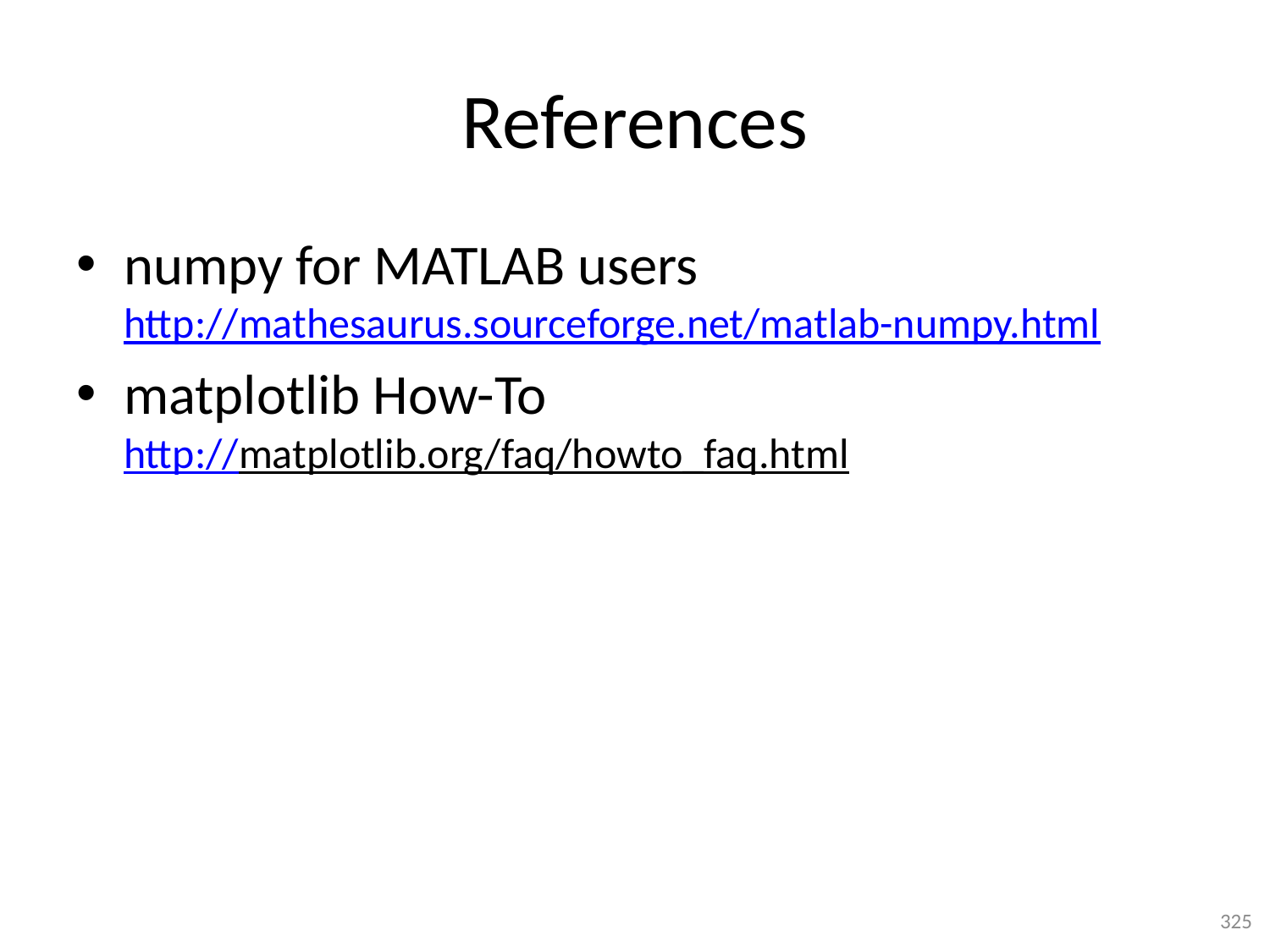

# References
numpy for MATLAB users
http://mathesaurus.sourceforge.net/matlab-numpy.html
matplotlib How-To
http://matplotlib.org/faq/howto_faq.html
325